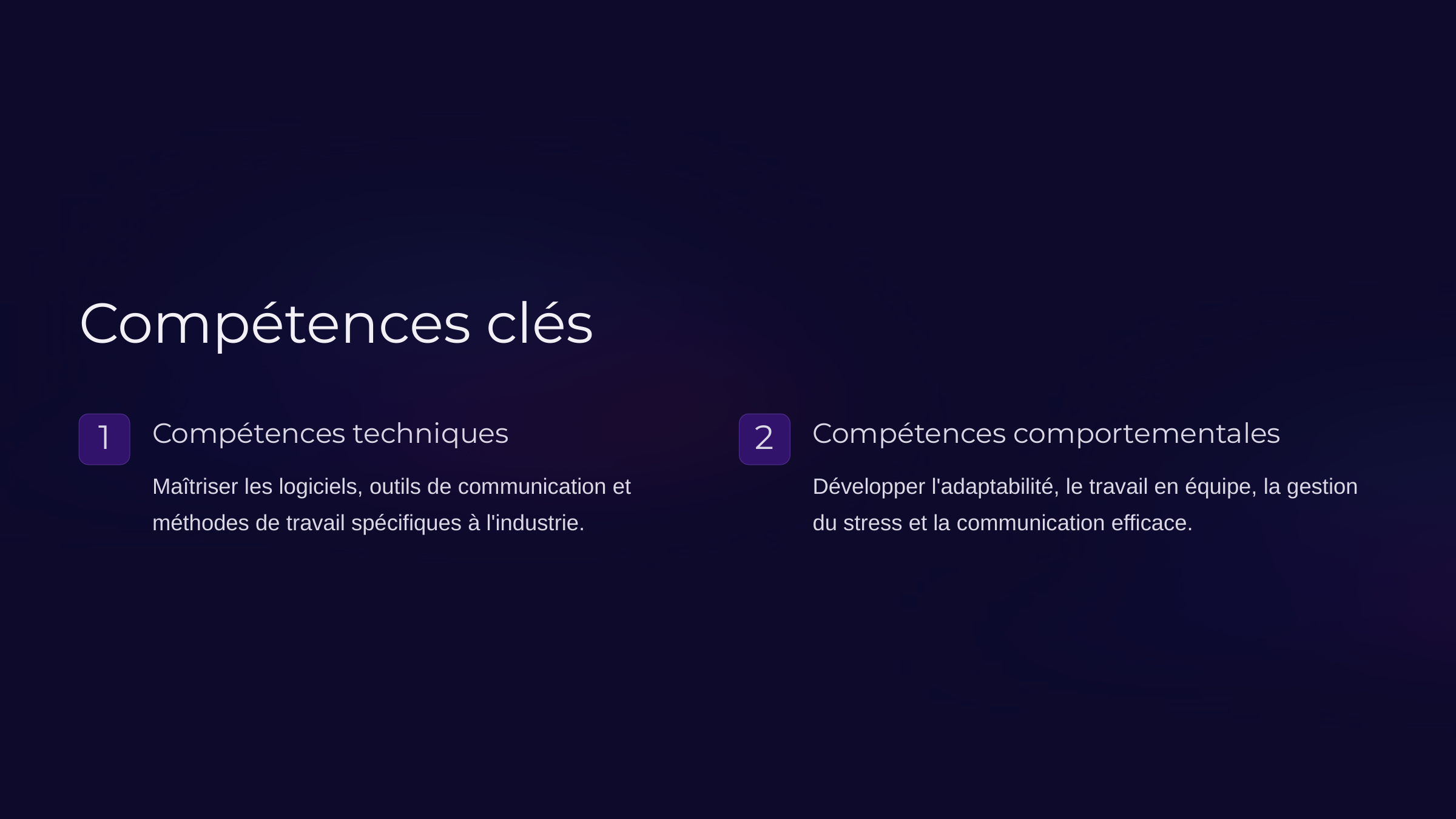

Compétences clés

Compétences techniques

Compétences comportementales
1
2
Maîtriser les logiciels, outils de communication et méthodes de travail spécifiques à l'industrie.
Développer l'adaptabilité, le travail en équipe, la gestion du stress et la communication efficace.